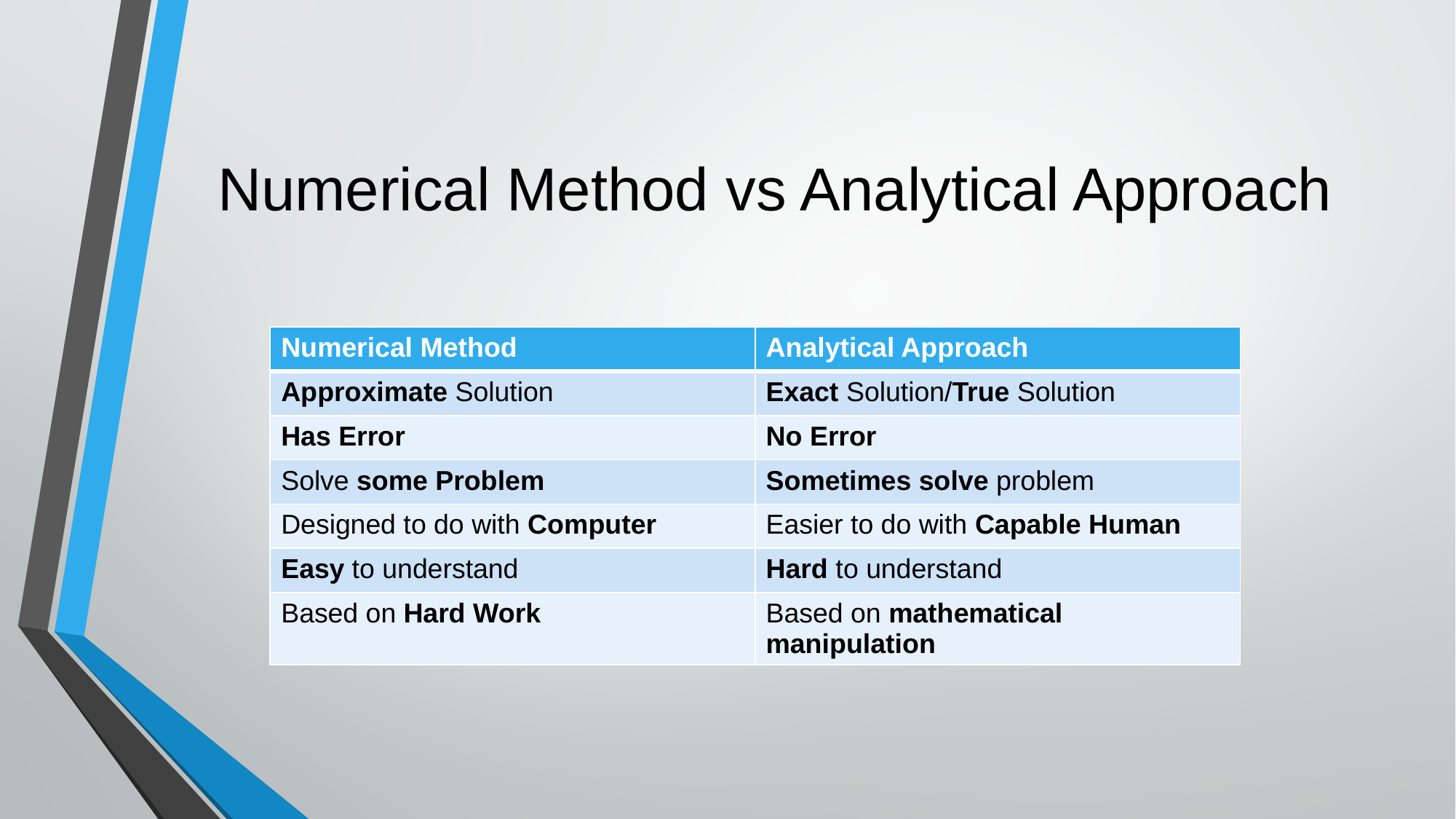

# Numerical Method vs Analytical Approach
| Numerical Method | Analytical Approach |
| --- | --- |
| Approximate Solution | Exact Solution/True Solution |
| Has Error | No Error |
| Solve some Problem | Sometimes solve problem |
| Designed to do with Computer | Easier to do with Capable Human |
| Easy to understand | Hard to understand |
| Based on Hard Work | Based on mathematical manipulation |